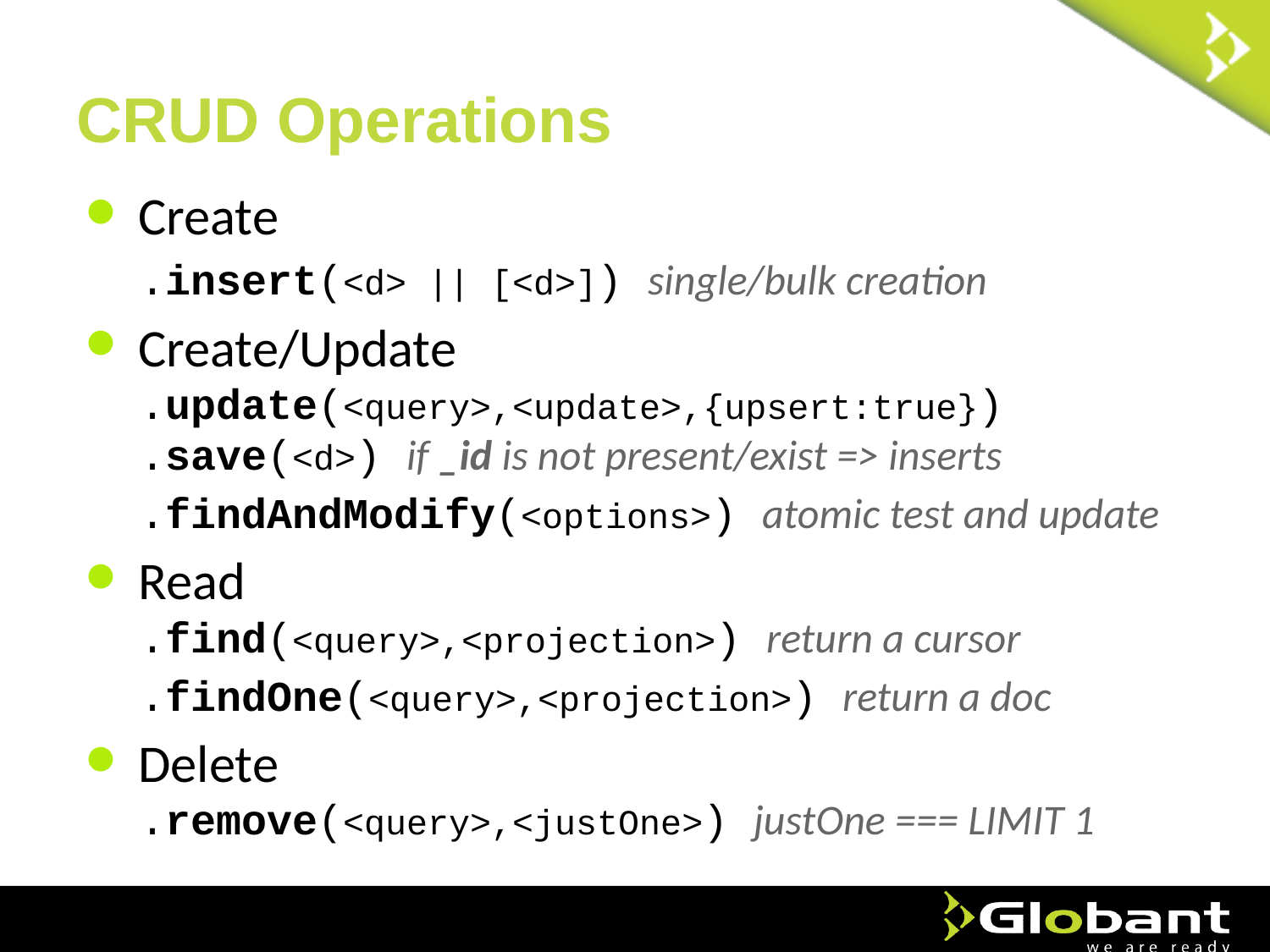

# CRUD Operations
Create
.insert(<d> || [<d>]) single/bulk creation
Create/Update
.update(<query>,<update>,{upsert:true})
.save(<d>) if _id is not present/exist => inserts
.findAndModify(<options>) atomic test and update
Read
.find(<query>,<projection>) return a cursor
.findOne(<query>,<projection>) return a doc
Delete
.remove(<query>,<justOne>) justOne === LIMIT 1